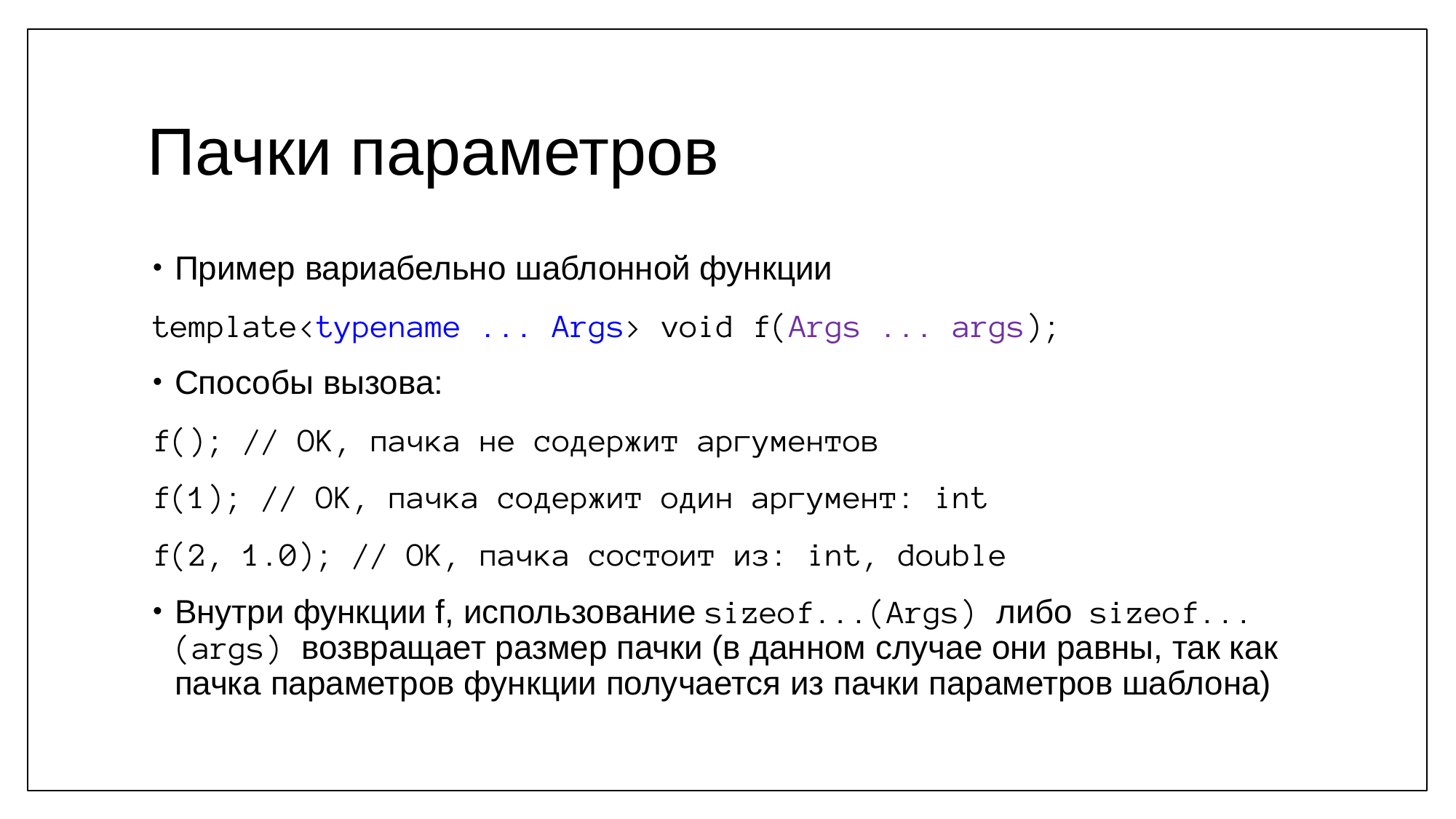

# Пачки параметров
Пример вариабельно шаблонной функции
template<typename ... Args> void f(Args ... args);
Способы вызова:
f(); // OK, пачка не содержит аргументов
f(1); // OK, пачка содержит один аргумент: int
f(2, 1.0); // OK, пачка состоит из: int, double
Внутри функции f, использование sizeof...(Args) либо sizeof...(args) возвращает размер пачки (в данном случае они равны, так как пачка параметров функции получается из пачки параметров шаблона)